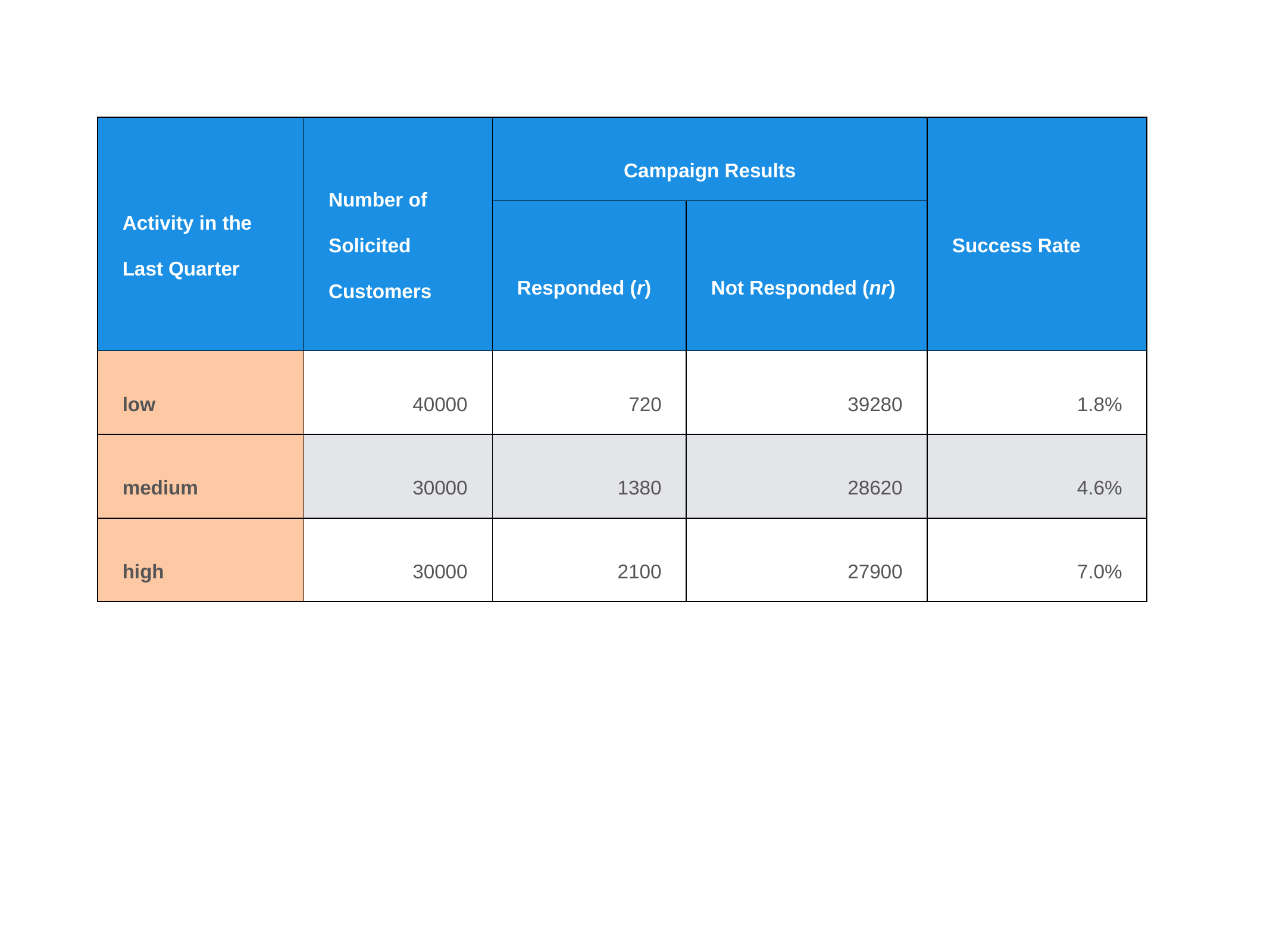

| Activity in the Last Quarter | Number of Solicited Customers | Campaign Results |  | Success Rate |
| --- | --- | --- | --- | --- |
|  |  | Responded (r) | Not Responded (nr) |  |
| low | 40000 | 720 | 39280 | 1.8% |
| medium | 30000 | 1380 | 28620 | 4.6% |
| high | 30000 | 2100 | 27900 | 7.0% |